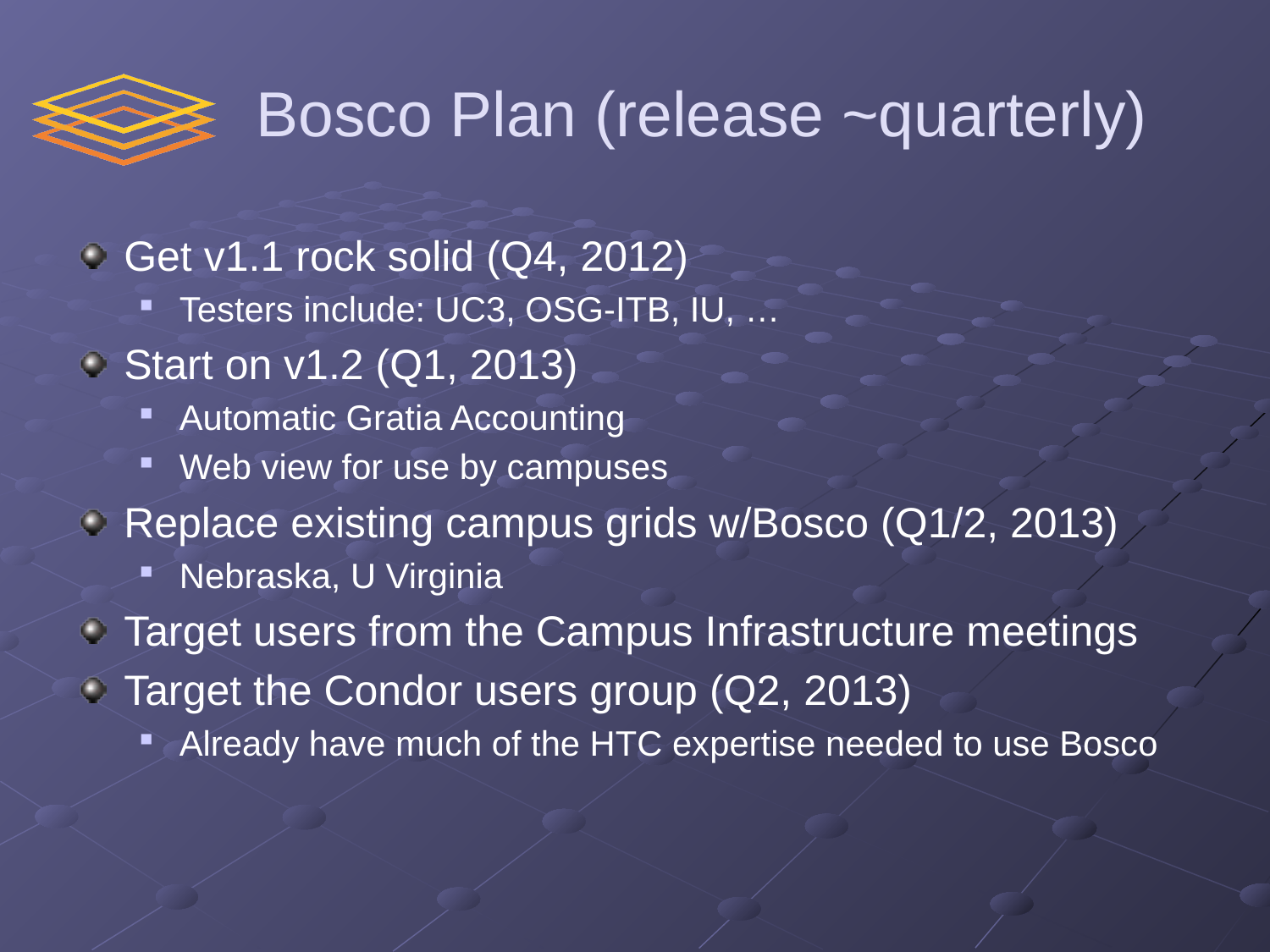

# Bosco Plan (release ~quarterly)
Get v1.1 rock solid (Q4, 2012)
Testers include: UC3, OSG-ITB, IU, …
Start on v1.2 (Q1, 2013)
Automatic Gratia Accounting
Web view for use by campuses
Replace existing campus grids w/Bosco (Q1/2, 2013)
Nebraska, U Virginia
Target users from the Campus Infrastructure meetings
Target the Condor users group (Q2, 2013)
Already have much of the HTC expertise needed to use Bosco